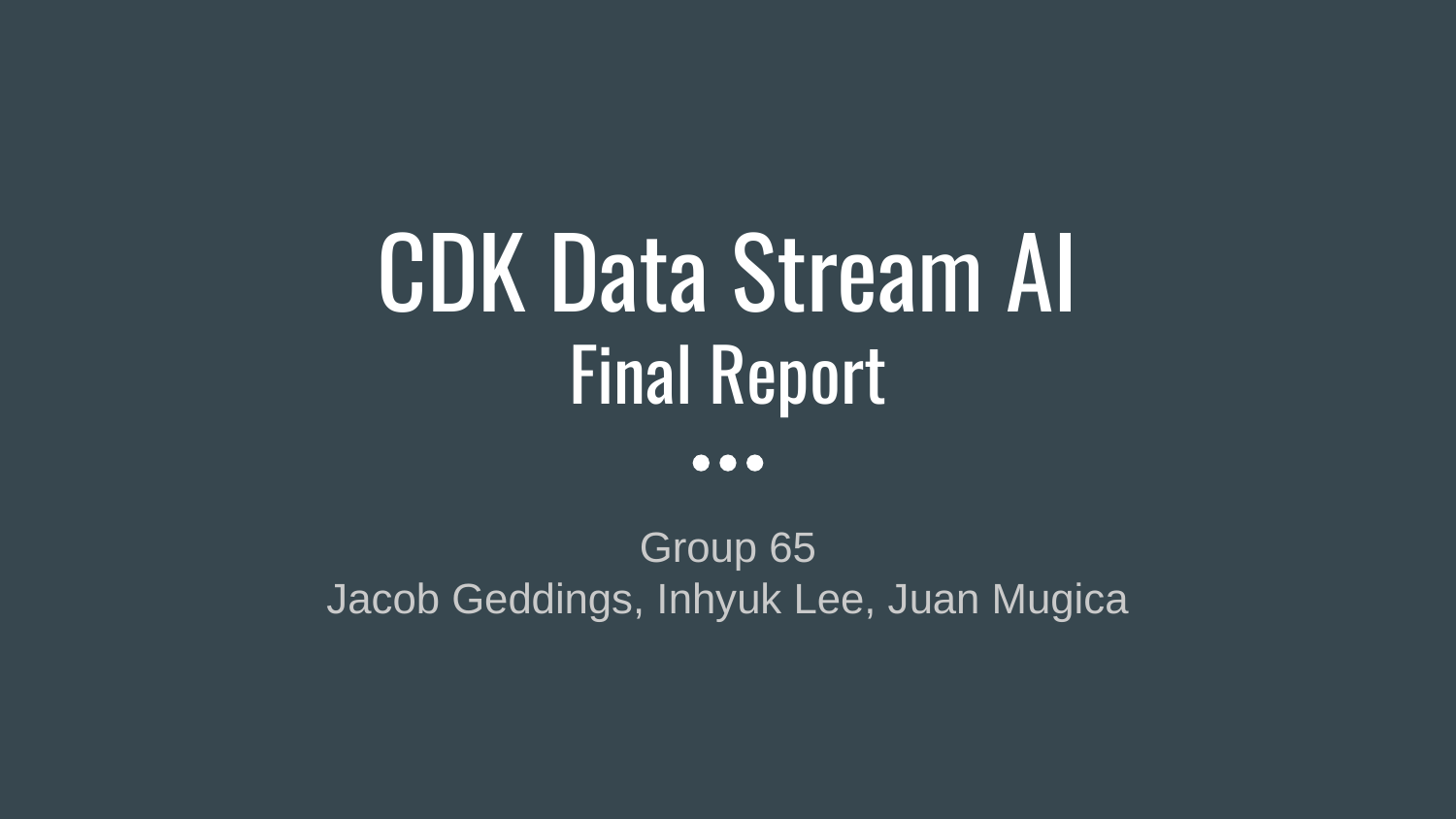

# CDK Data Stream AI
Final Report
Group 65
Jacob Geddings, Inhyuk Lee, Juan Mugica